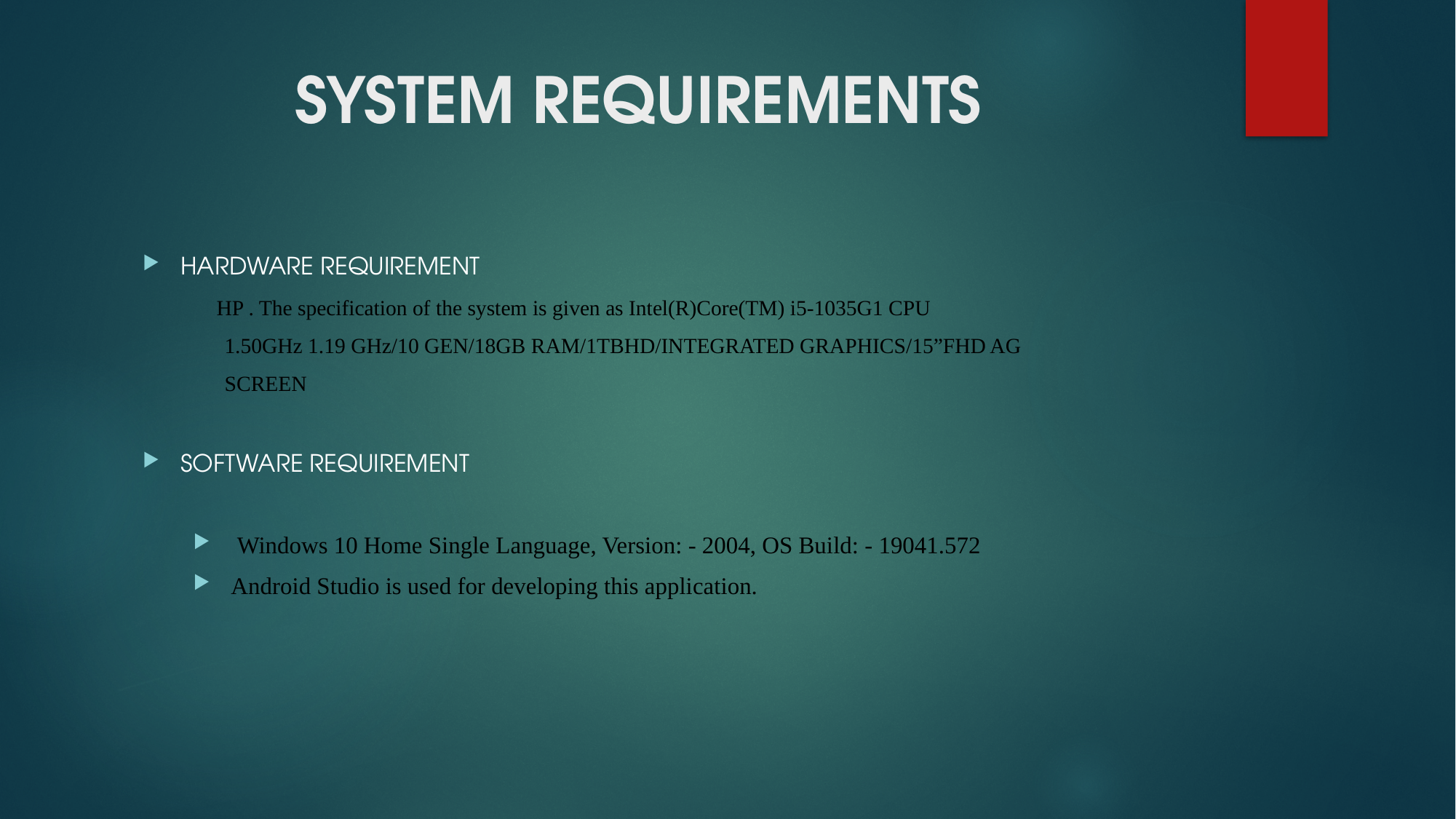

# SYSTEM REQUIREMENTS
HARDWARE REQUIREMENT
           HP . The specification of the system is given as Intel(R)Core(TM) i5-1035G1 CPU
               1.50GHz 1.19 GHz/10 GEN/18GB RAM/1TBHD/INTEGRATED GRAPHICS/15”FHD AG
               SCREEN

SOFTWARE REQUIREMENT

 Windows 10 Home Single Language, Version: - 2004, OS Build: - 19041.572
 Android Studio is used for developing this application.